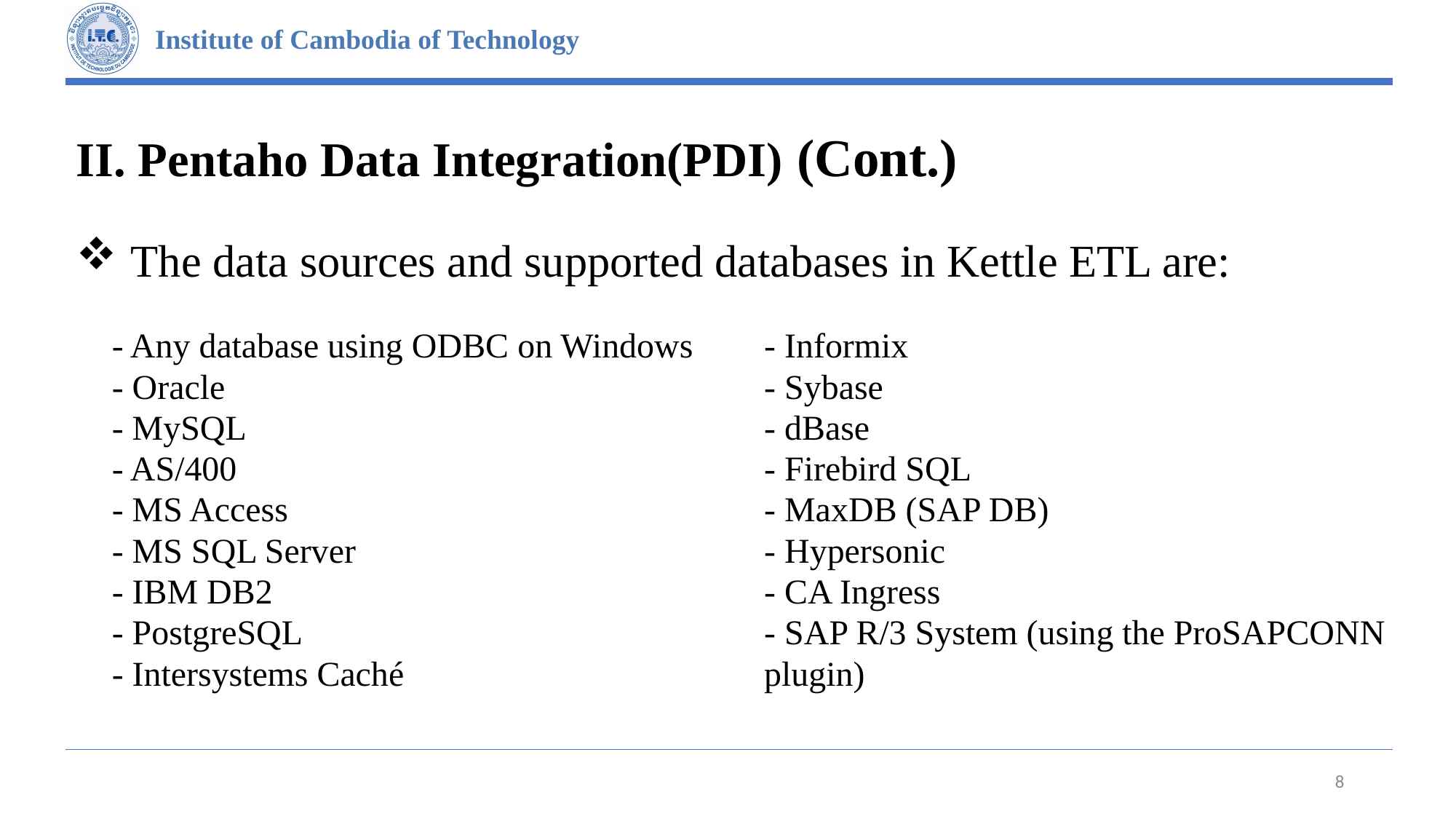

# II. Pentaho Data Integration(PDI) (Cont.)
The data sources and supported databases in Kettle ETL are:

| - Any database using ODBC on Windows - Oracle - MySQL - AS/400 - MS Access - MS SQL Server - IBM DB2 - PostgreSQL - Intersystems Caché | - Informix - Sybase - dBase - Firebird SQL - MaxDB (SAP DB) - Hypersonic - CA Ingress - SAP R/3 System (using the ProSAPCONN plugin) |
| --- | --- |
8